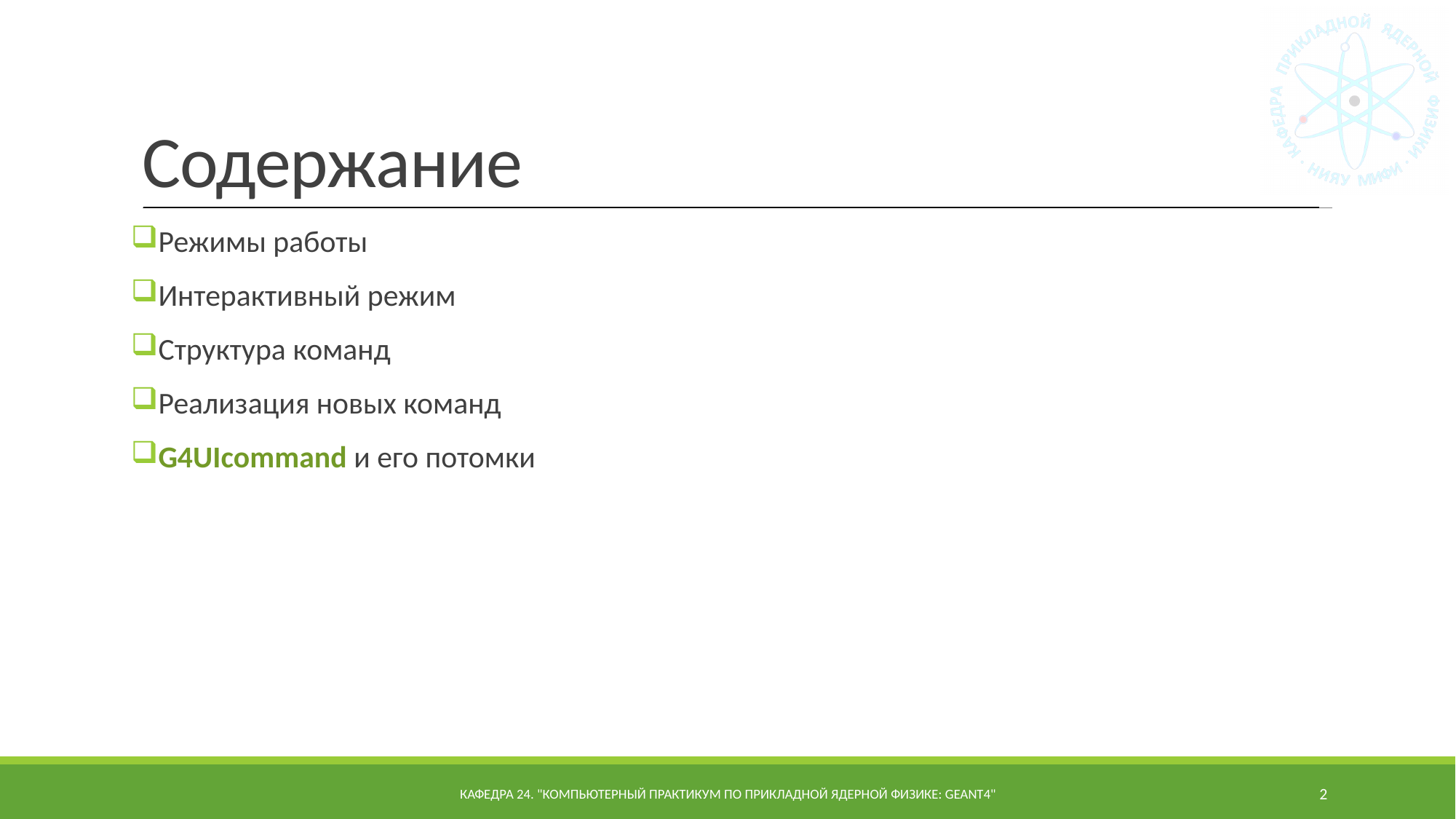

# Содержание
Режимы работы
Интерактивный режим
Структура команд
Реализация новых команд
G4UIcommand и его потомки

Кафедра 24. "Компьютерный практикум по прикладной ядерной физике: Geant4"
2